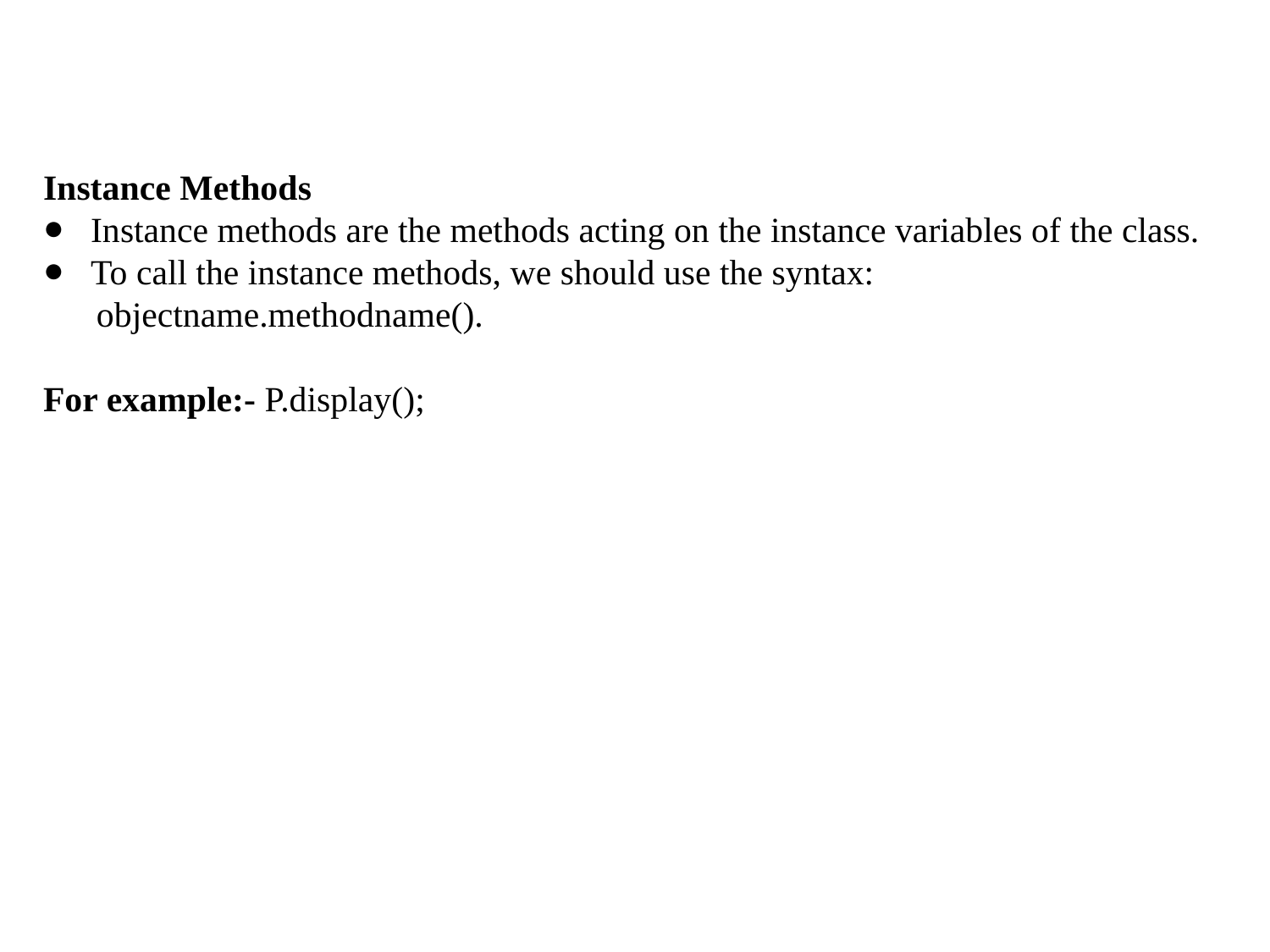

Instance Methods
Instance methods are the methods acting on the instance variables of the class.
To call the instance methods, we should use the syntax:
      objectname.methodname().

For example:- P.display();